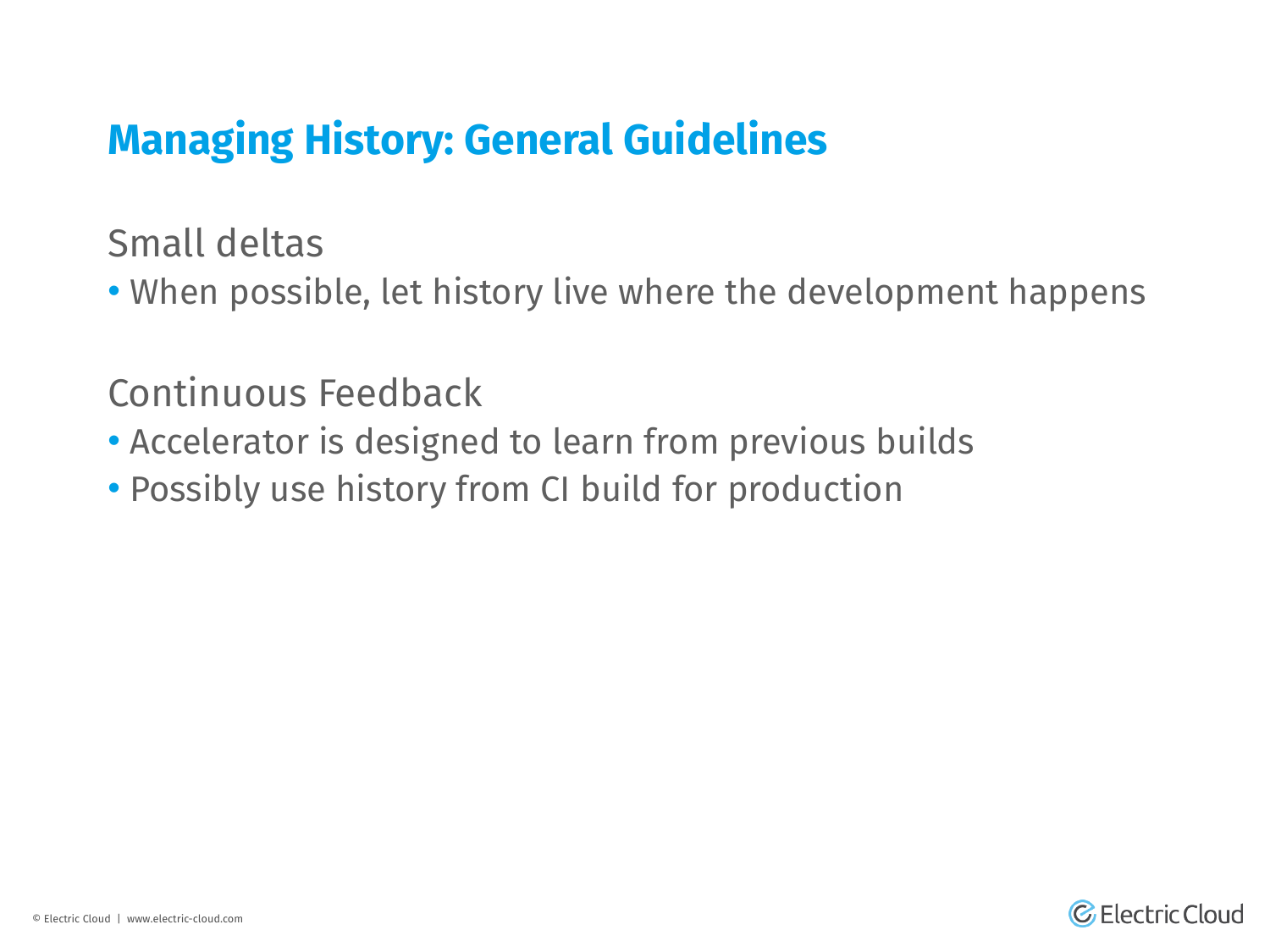

Managing History: General Guidelines
Small deltas
When possible, let history live where the development happens

Continuous Feedback
Accelerator is designed to learn from previous builds
Possibly use history from CI build for production